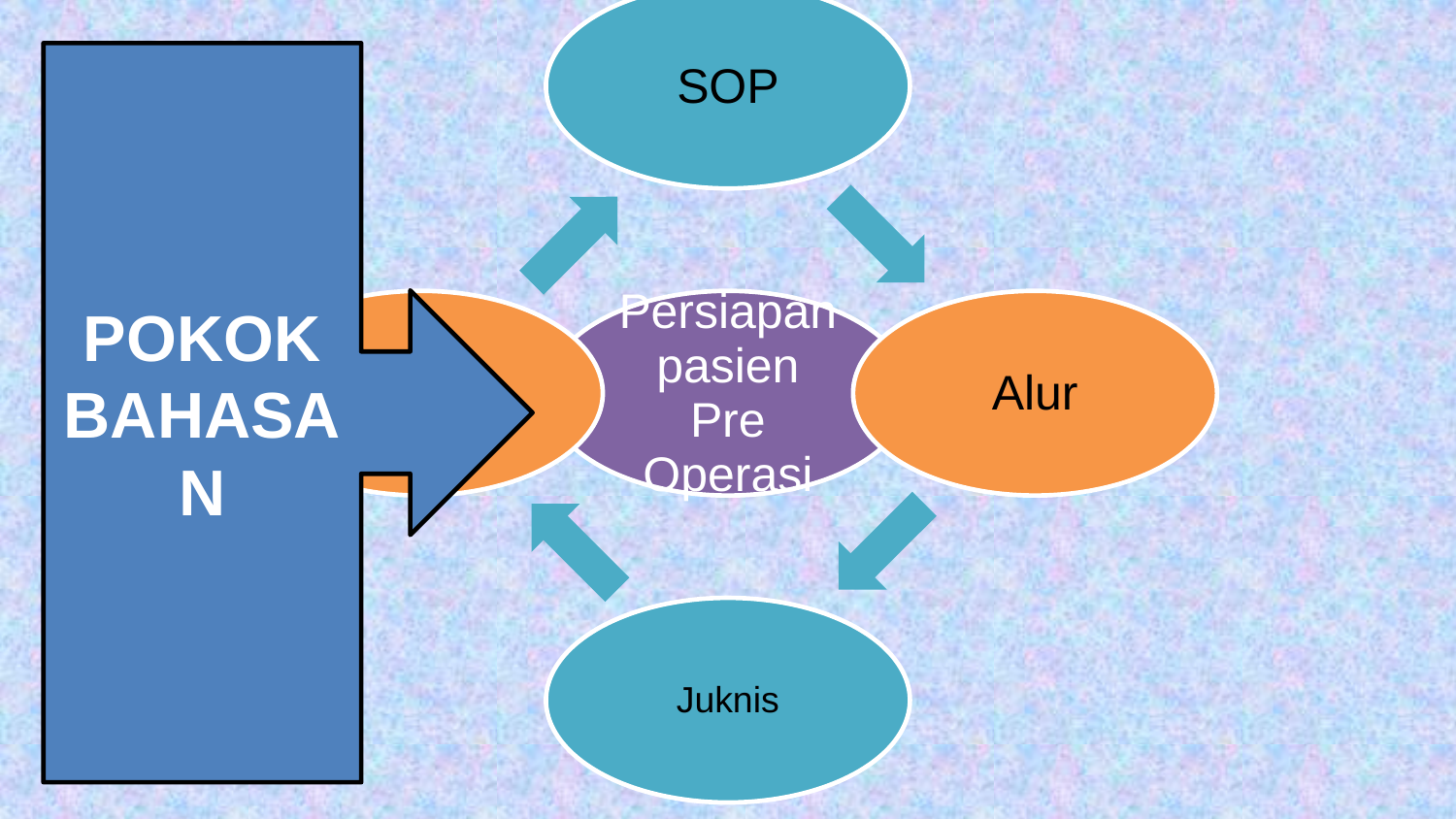

Persiapan pasien Pre Operasi
SOP
Alur
Juknis
POKOK BAHASAN